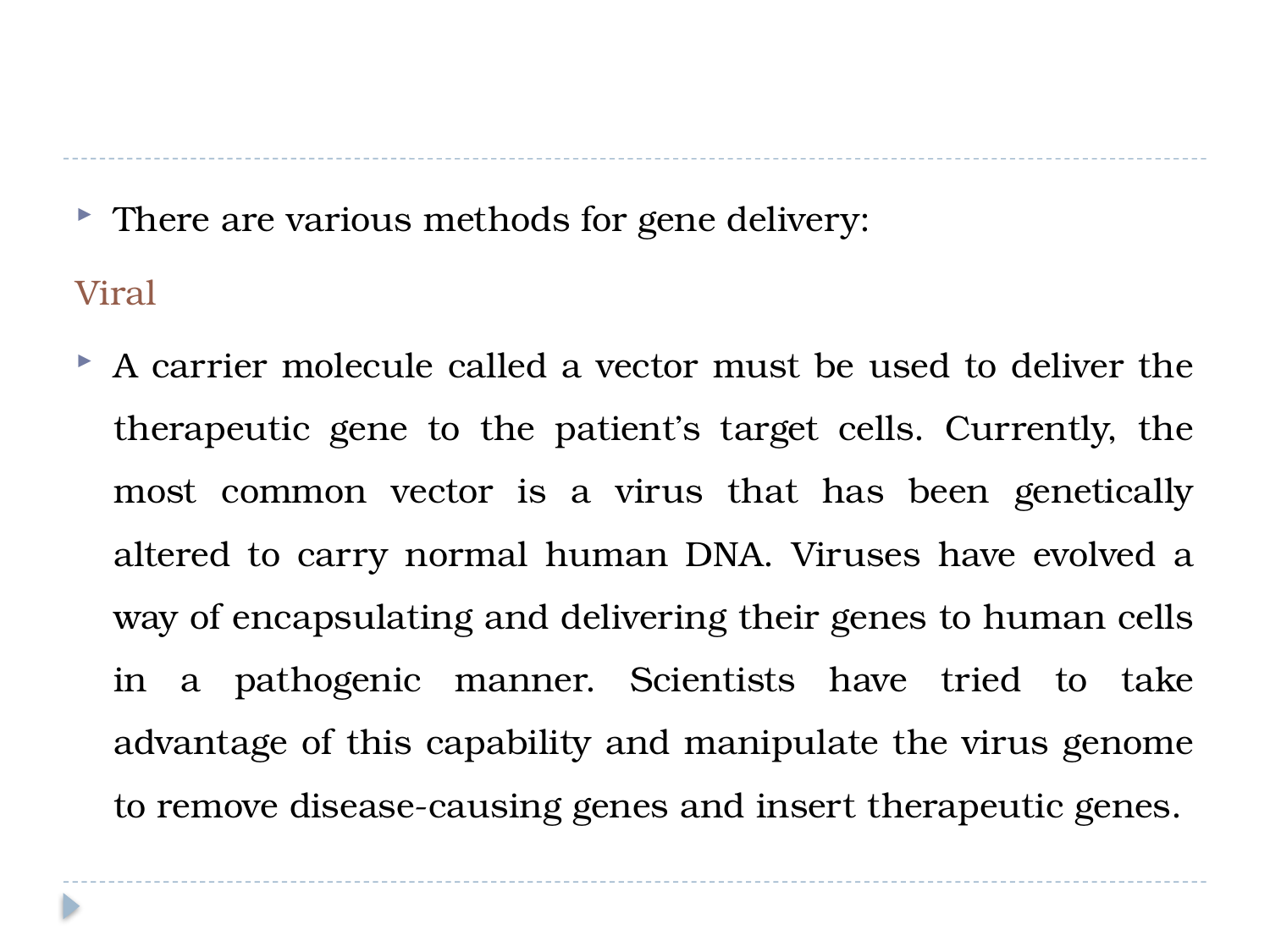

#
There are various methods for gene delivery:
Viral
A carrier molecule called a vector must be used to deliver the therapeutic gene to the patient’s target cells. Currently, the most common vector is a virus that has been genetically altered to carry normal human DNA. Viruses have evolved a way of encapsulating and delivering their genes to human cells in a pathogenic manner. Scientists have tried to take advantage of this capability and manipulate the virus genome to remove disease-causing genes and insert therapeutic genes.